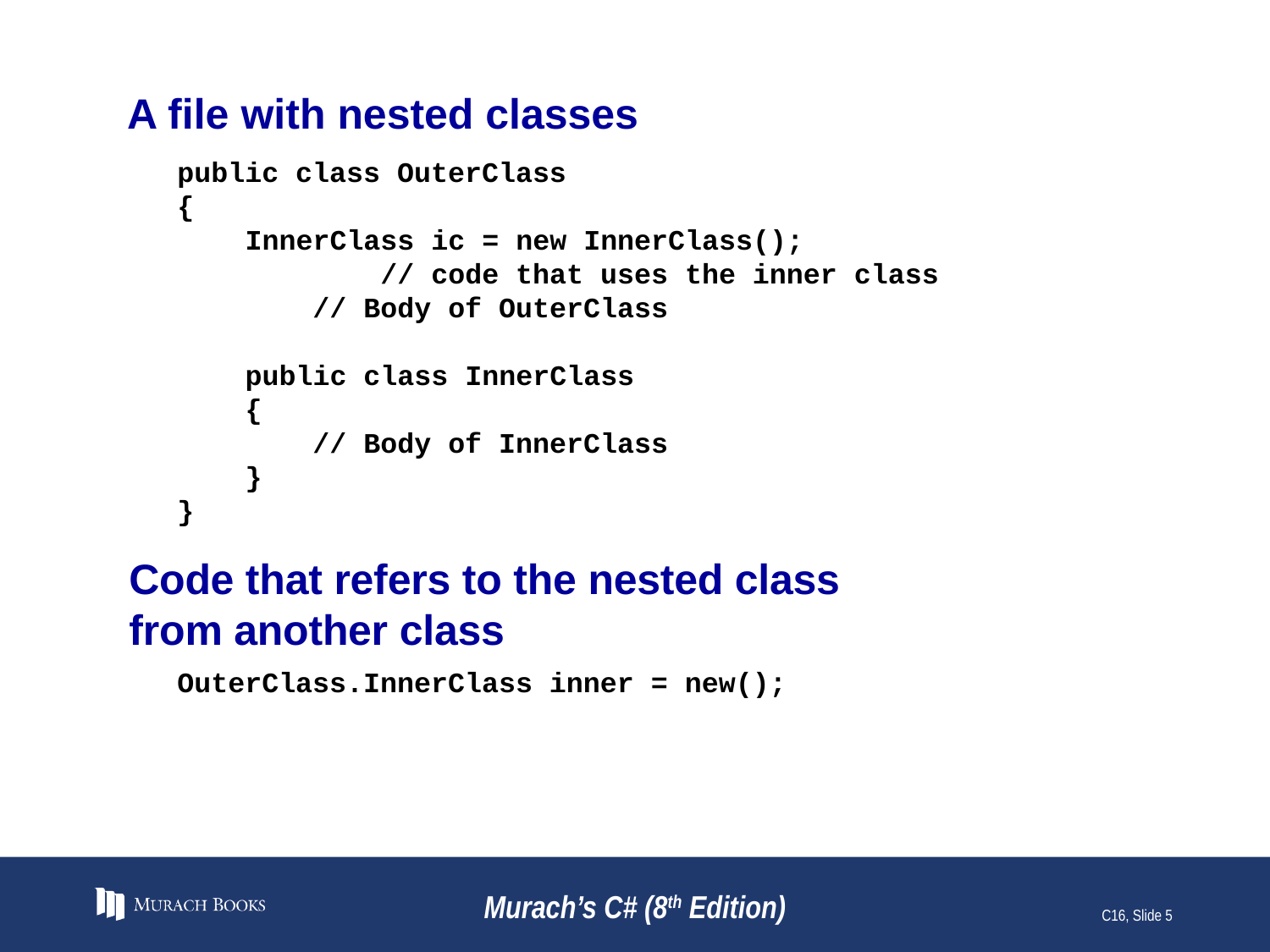

# A file with nested classes
public class OuterClass
{
    InnerClass ic = new InnerClass();
            // code that uses the inner class
        // Body of OuterClass

    public class InnerClass
    {
        // Body of InnerClass
    }
}
Code that refers to the nested class
from another class
OuterClass.InnerClass inner = new();

Murach’s C# (8th Edition)

C16, Slide 5